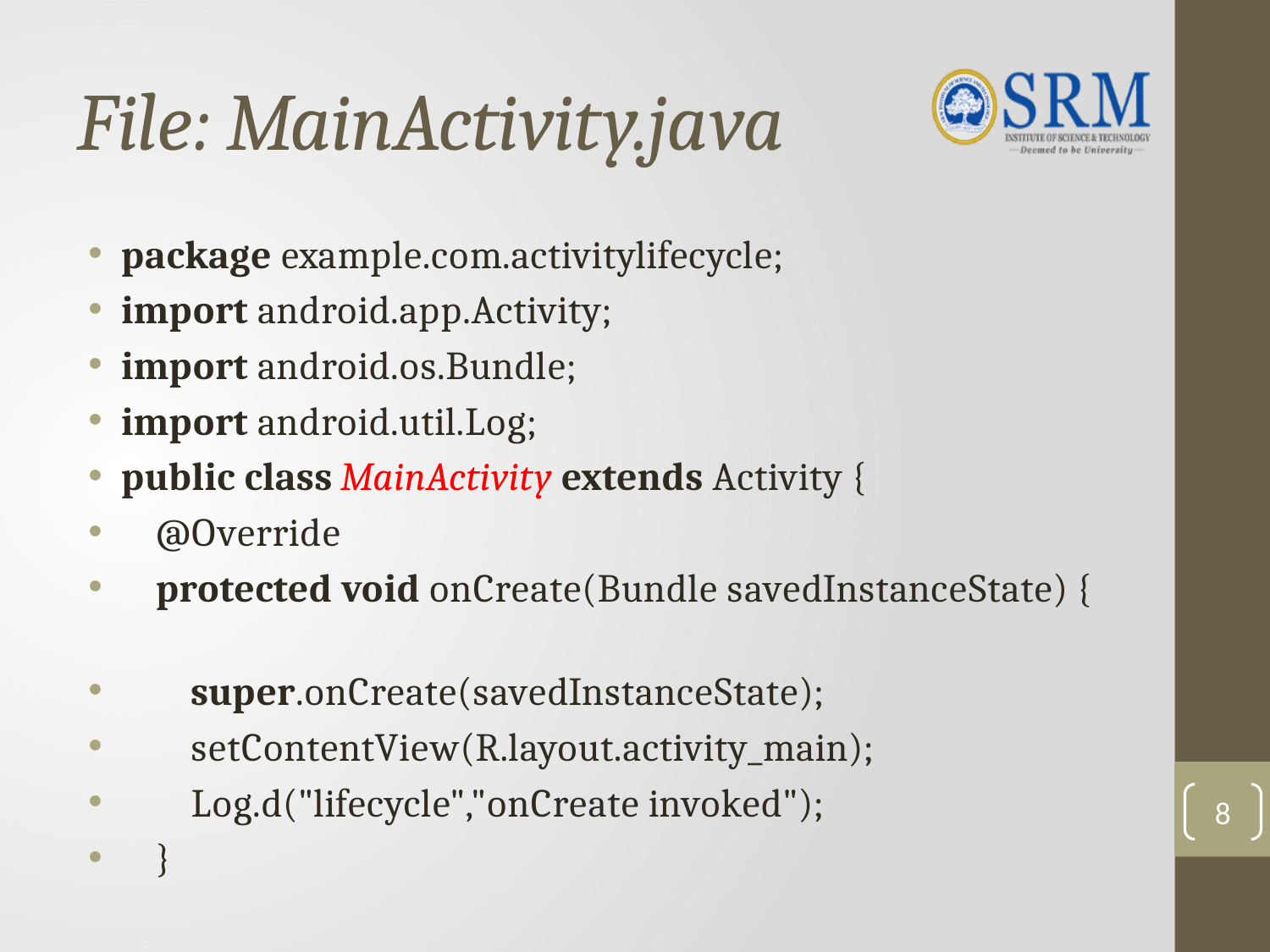

# File: MainActivity.java
package example.com.activitylifecycle;
import android.app.Activity;
import android.os.Bundle;
import android.util.Log;
public class MainActivity extends Activity {
    @Override
    protected void onCreate(Bundle savedInstanceState) {
        super.onCreate(savedInstanceState);
        setContentView(R.layout.activity_main);
        Log.d("lifecycle","onCreate invoked");
    }
8